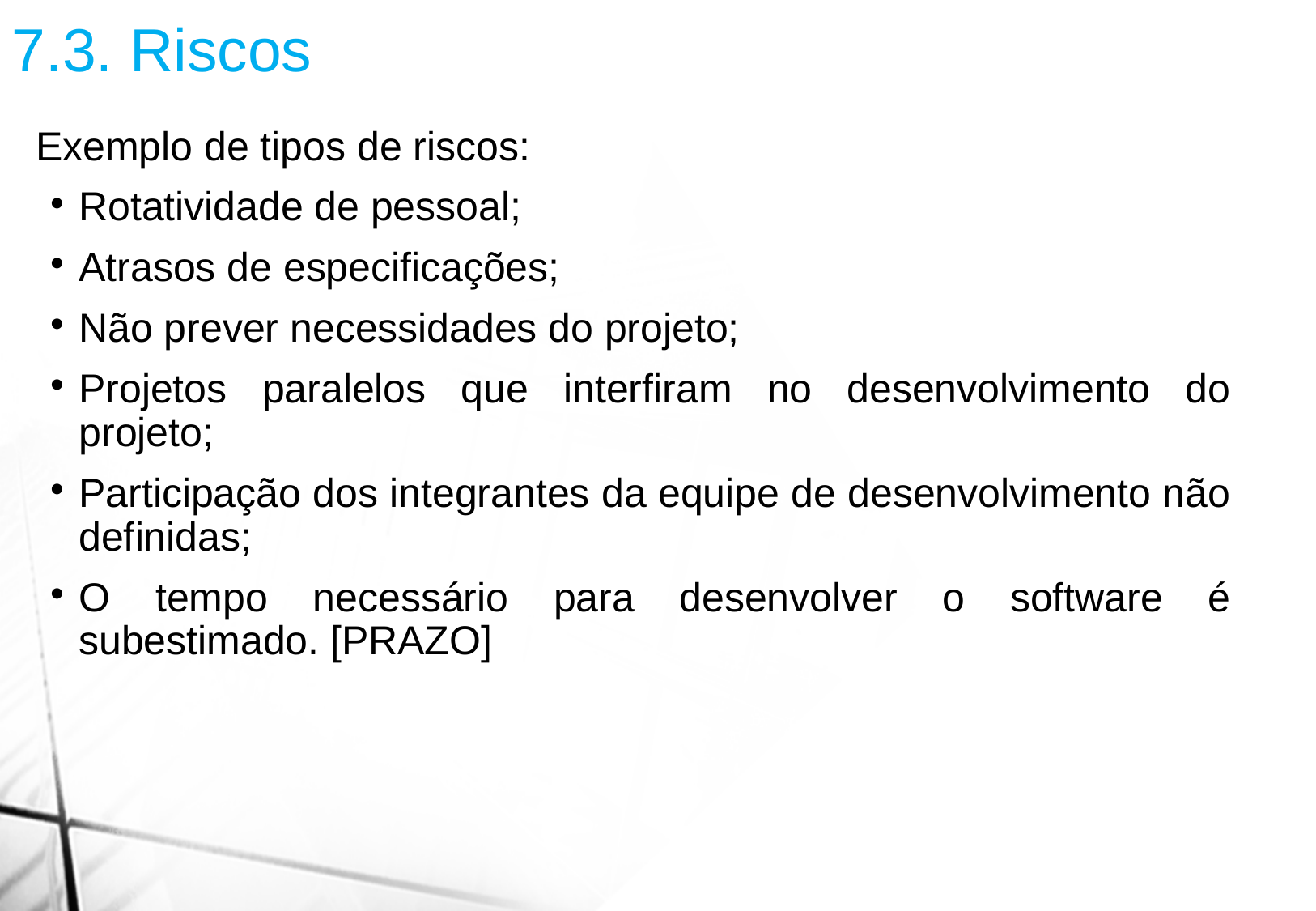

7.3. Riscos
Exemplo de tipos de riscos:
Rotatividade de pessoal;
Atrasos de especificações;
Não prever necessidades do projeto;
Projetos paralelos que interfiram no desenvolvimento do projeto;
Participação dos integrantes da equipe de desenvolvimento não definidas;
O tempo necessário para desenvolver o software é subestimado. [PRAZO]